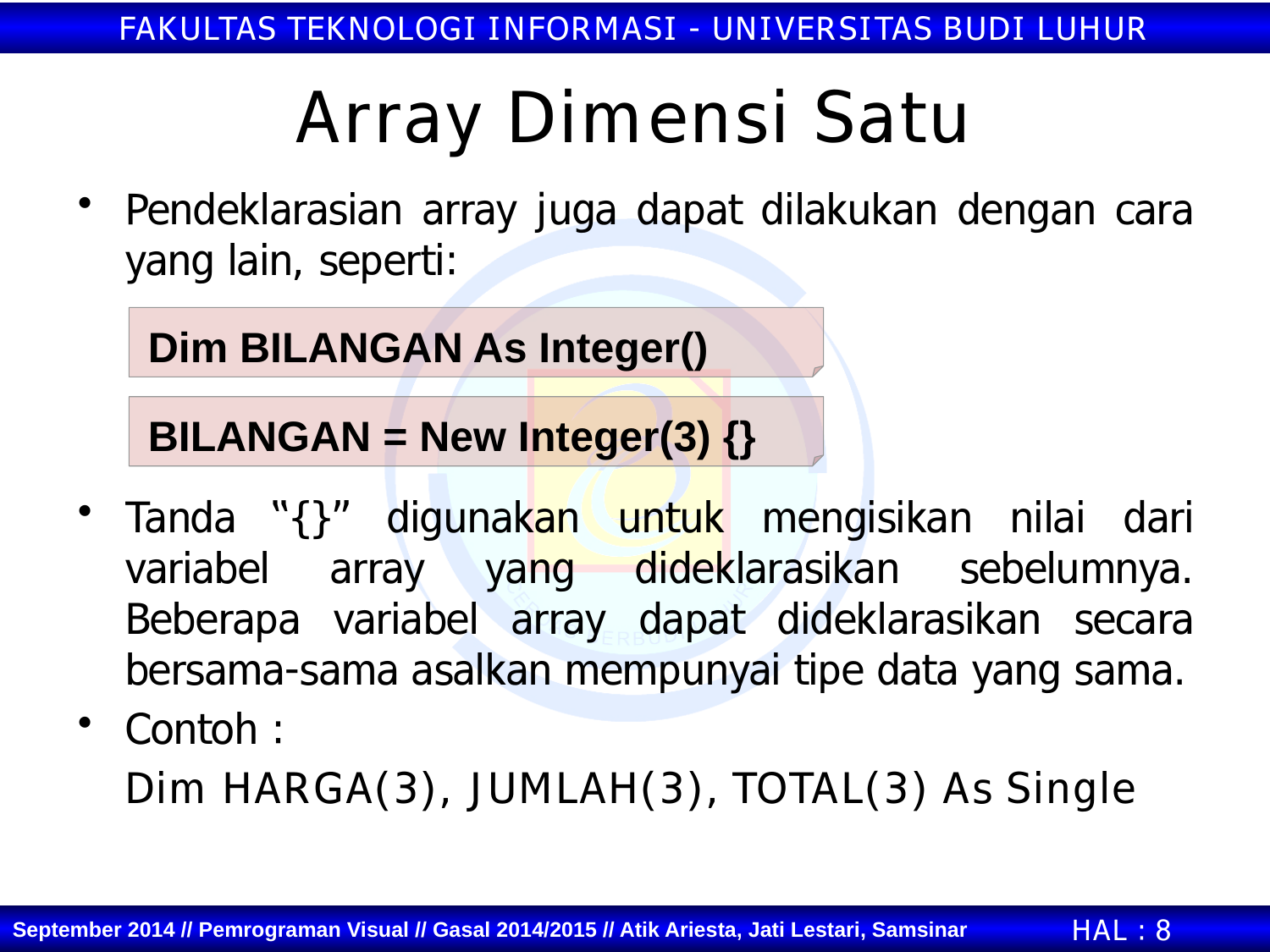

# Array Dimensi Satu
Pendeklarasian array juga dapat dilakukan dengan cara yang lain, seperti:

Tanda “{}” digunakan untuk mengisikan nilai dari variabel array yang dideklarasikan sebelumnya. Beberapa variabel array dapat dideklarasikan secara bersama-sama asalkan mempunyai tipe data yang sama.
Contoh :
	Dim HARGA(3), JUMLAH(3), TOTAL(3) As Single
Dim BILANGAN As Integer()

BILANGAN = New Integer(3) {}